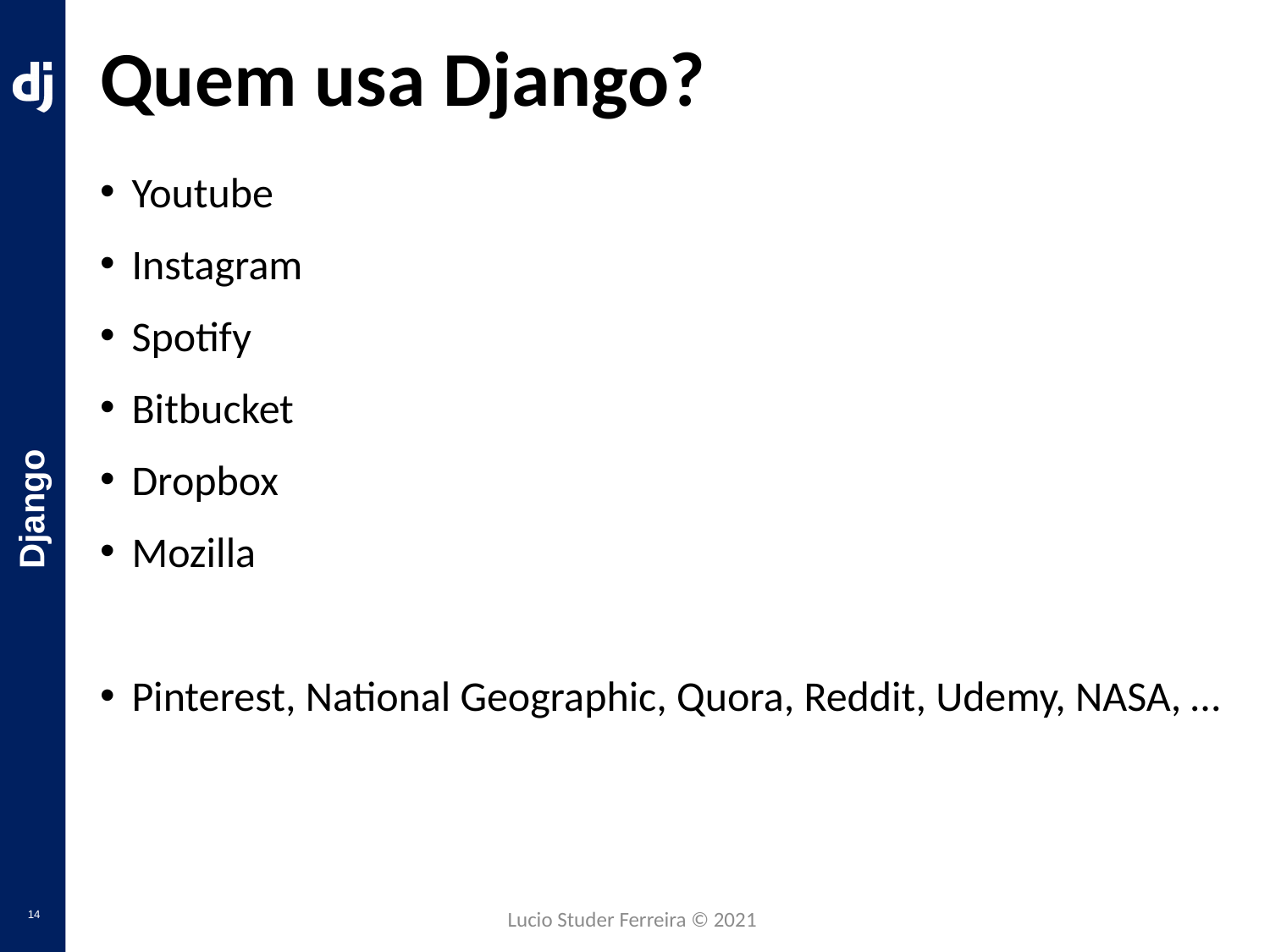

# Quem usa Django?
Youtube
Instagram
Spotify
Bitbucket
Dropbox
Mozilla

Pinterest, National Geographic, Quora, Reddit, Udemy, NASA, …